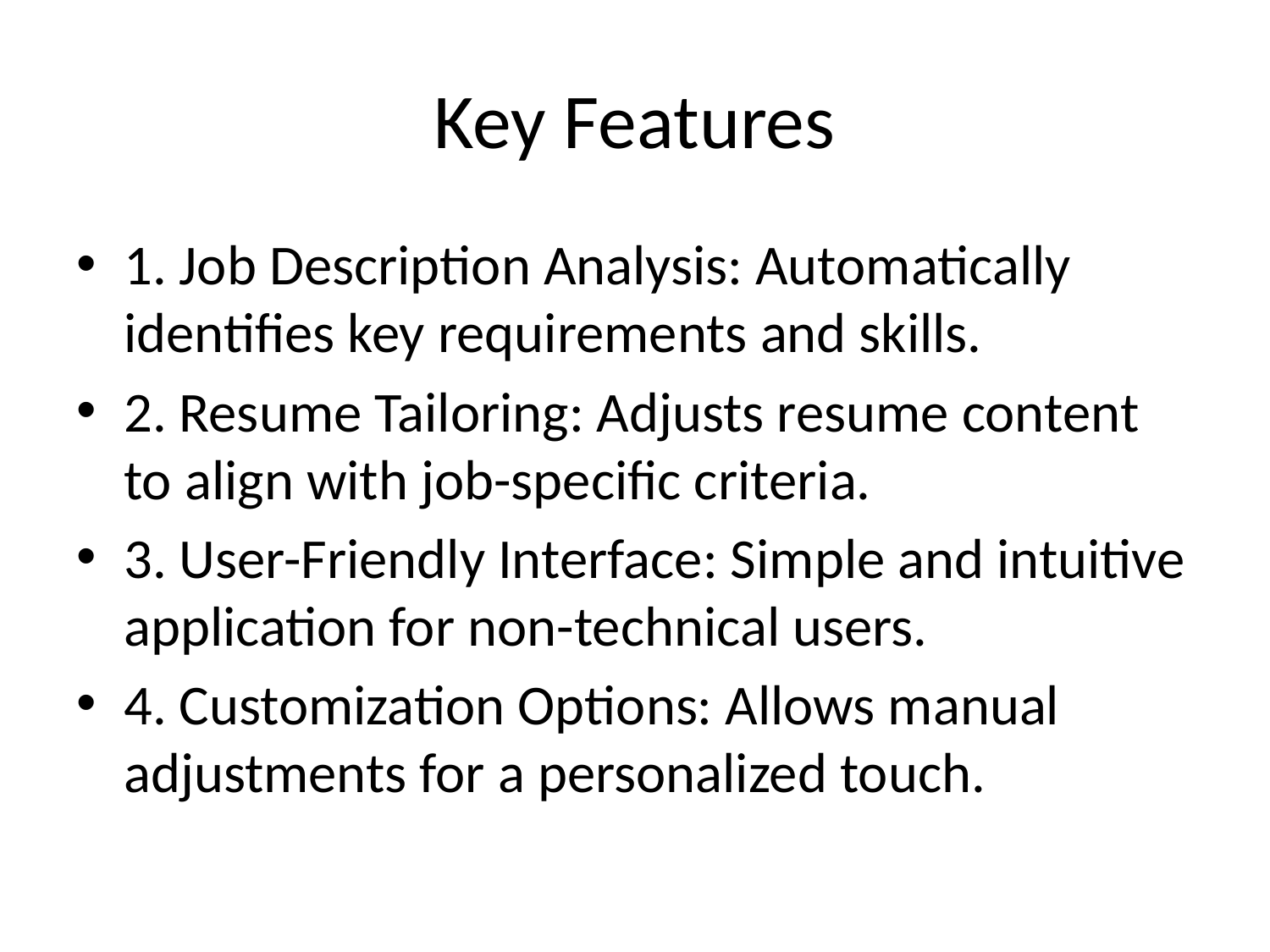

# Key Features
1. Job Description Analysis: Automatically identifies key requirements and skills.
2. Resume Tailoring: Adjusts resume content to align with job-specific criteria.
3. User-Friendly Interface: Simple and intuitive application for non-technical users.
4. Customization Options: Allows manual adjustments for a personalized touch.